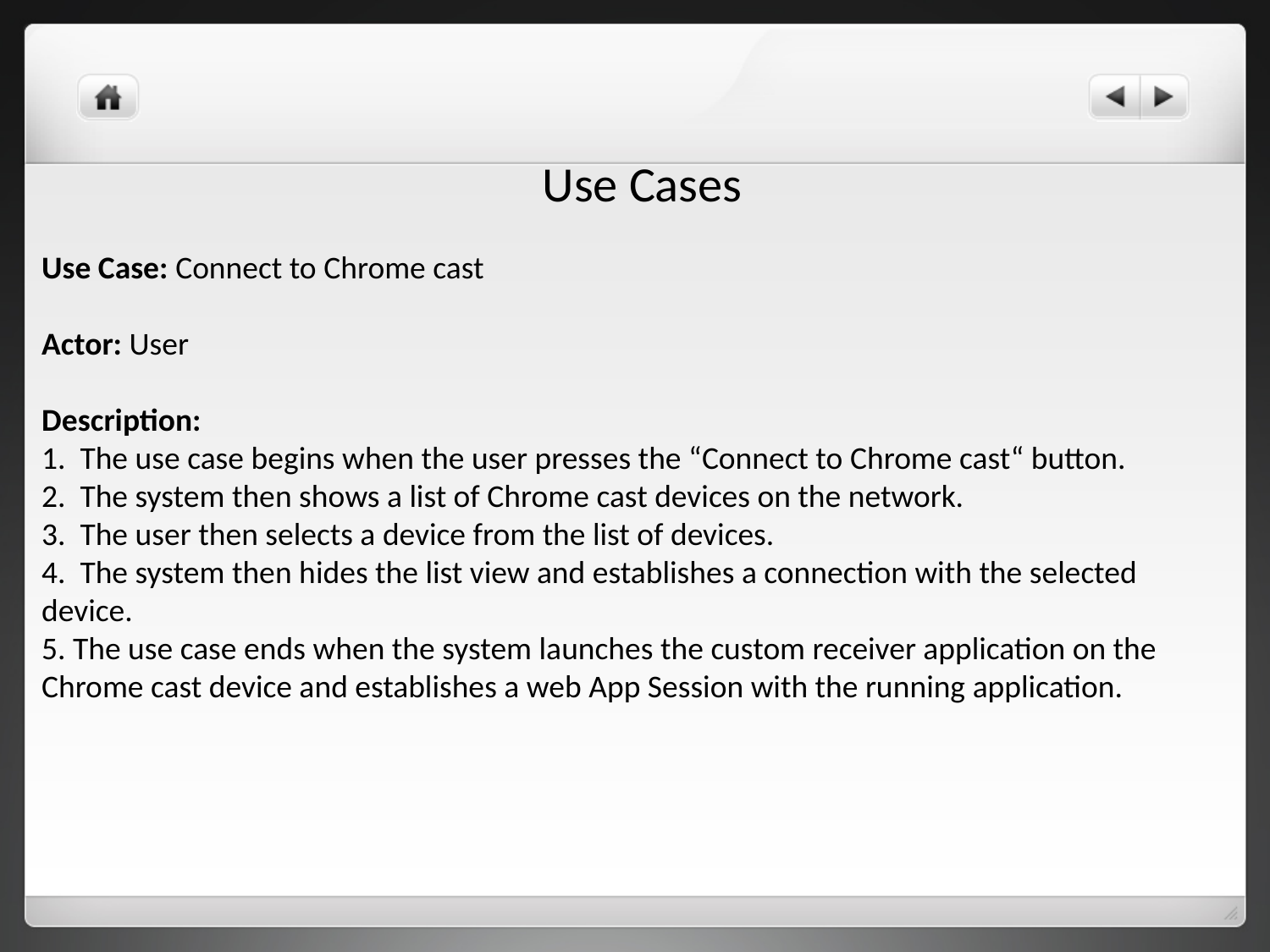

Use Cases
Use Case: Connect to Chrome cast

Actor: User

Description:
1.  The use case begins when the user presses the “Connect to Chrome cast“ button.
2.  The system then shows a list of Chrome cast devices on the network.
3.  The user then selects a device from the list of devices.
4.  The system then hides the list view and establishes a connection with the selected device.
5. The use case ends when the system launches the custom receiver application on the Chrome cast device and establishes a web App Session with the running application.